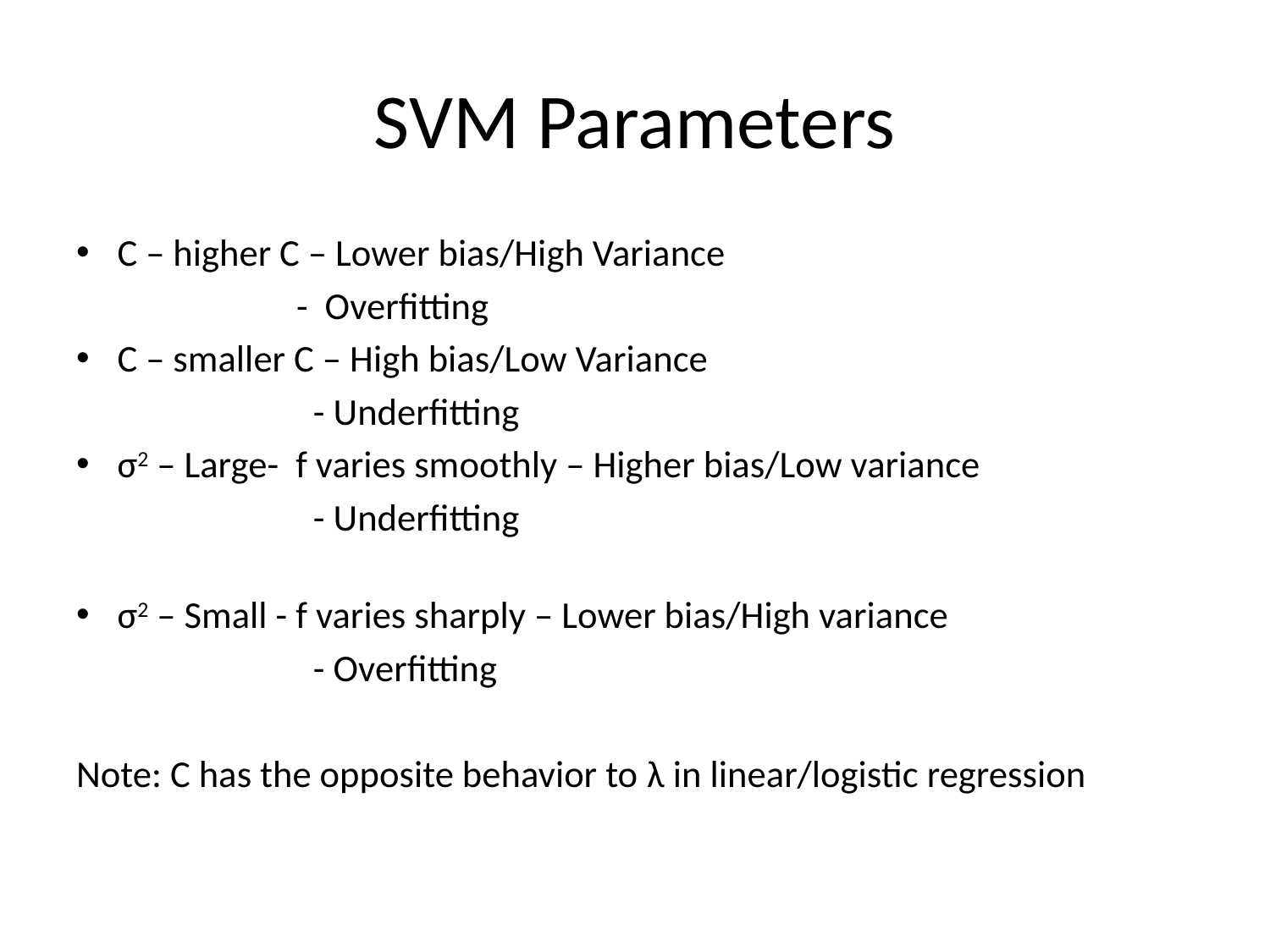

# SVM Parameters
C – higher C – Lower bias/High Variance
                          -  Overfitting
C – smaller C – High bias/Low Variance
                            - Underfitting
σ2 – Large-  f varies smoothly – Higher bias/Low variance
                            - Underfitting

σ2 – Small - f varies sharply – Lower bias/High variance
                            - Overfitting

Note: C has the opposite behavior to λ in linear/logistic regression